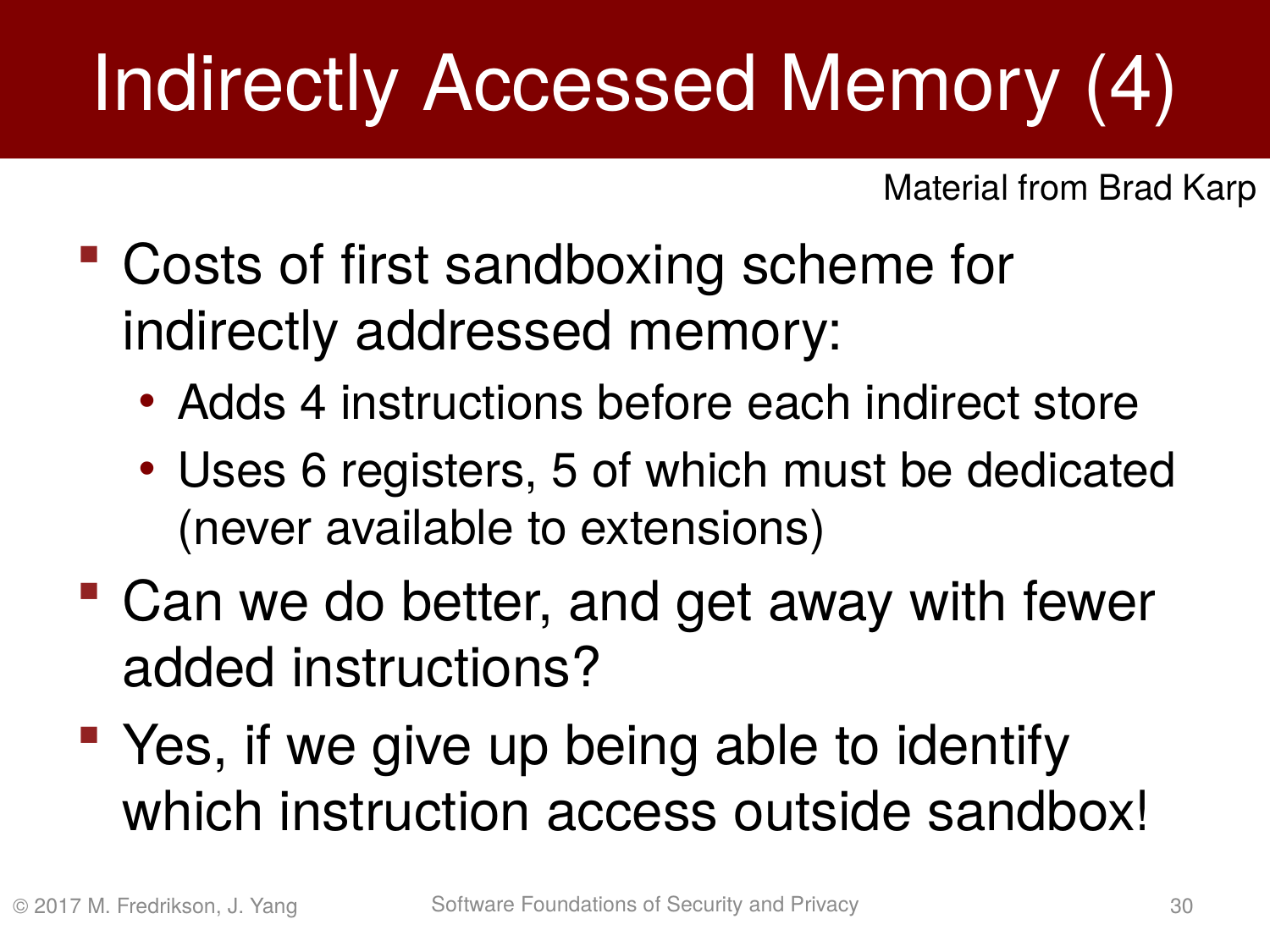

# Indirectly Accessed Memory (4)
Material from Brad Karp
Costs of first sandboxing scheme for indirectly addressed memory:
Adds 4 instructions before each indirect store
Uses 6 registers, 5 of which must be dedicated (never available to extensions)
Can we do better, and get away with fewer added instructions?
Yes, if we give up being able to identify which instruction access outside sandbox!
© 2017 M. Fredrikson, J. Yang
30